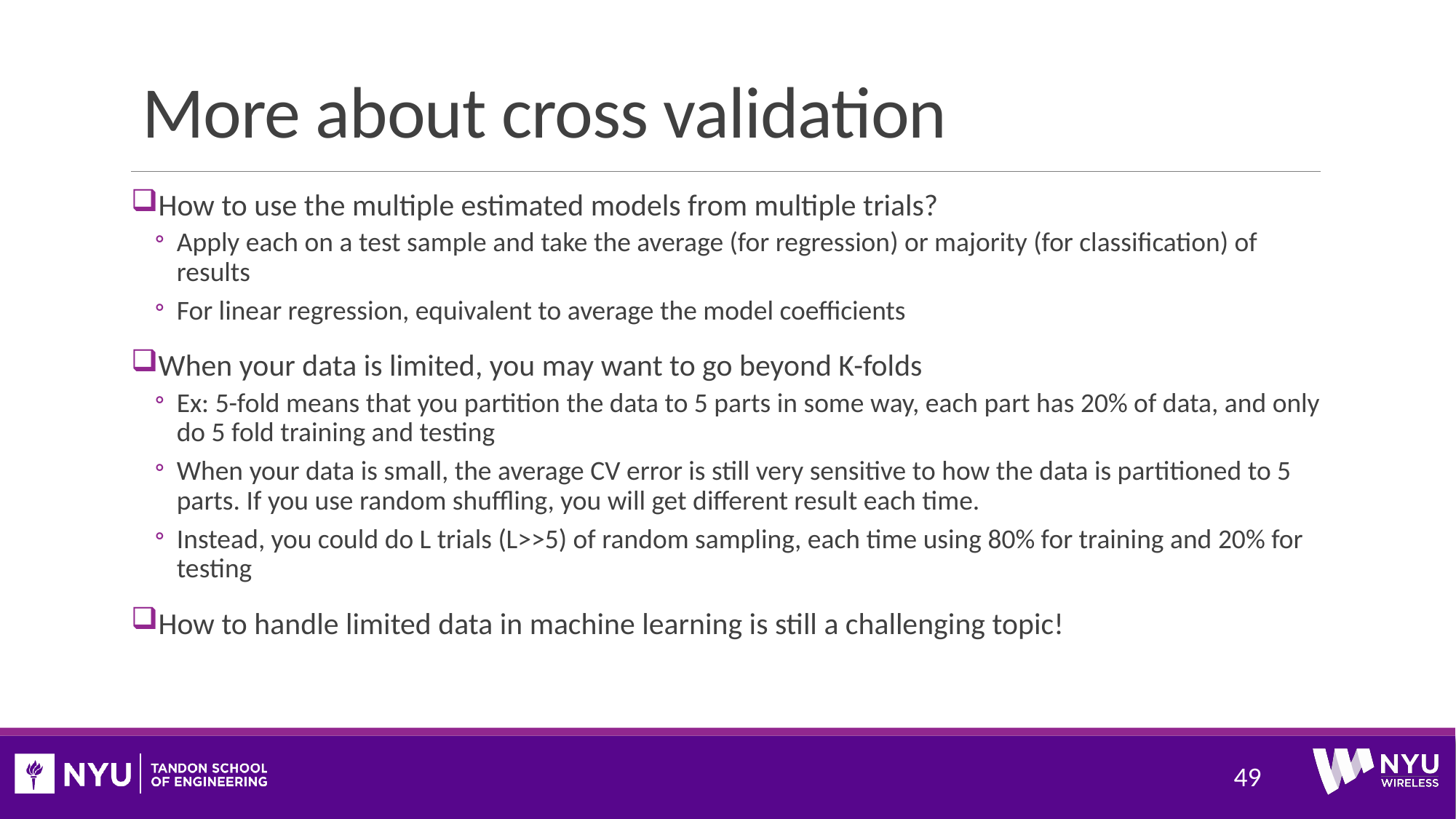

# More about cross validation
How to use the multiple estimated models from multiple trials?
Apply each on a test sample and take the average (for regression) or majority (for classification) of results
For linear regression, equivalent to average the model coefficients
When your data is limited, you may want to go beyond K-folds
Ex: 5-fold means that you partition the data to 5 parts in some way, each part has 20% of data, and only do 5 fold training and testing
When your data is small, the average CV error is still very sensitive to how the data is partitioned to 5 parts. If you use random shuffling, you will get different result each time.
Instead, you could do L trials (L>>5) of random sampling, each time using 80% for training and 20% for testing
How to handle limited data in machine learning is still a challenging topic!
49